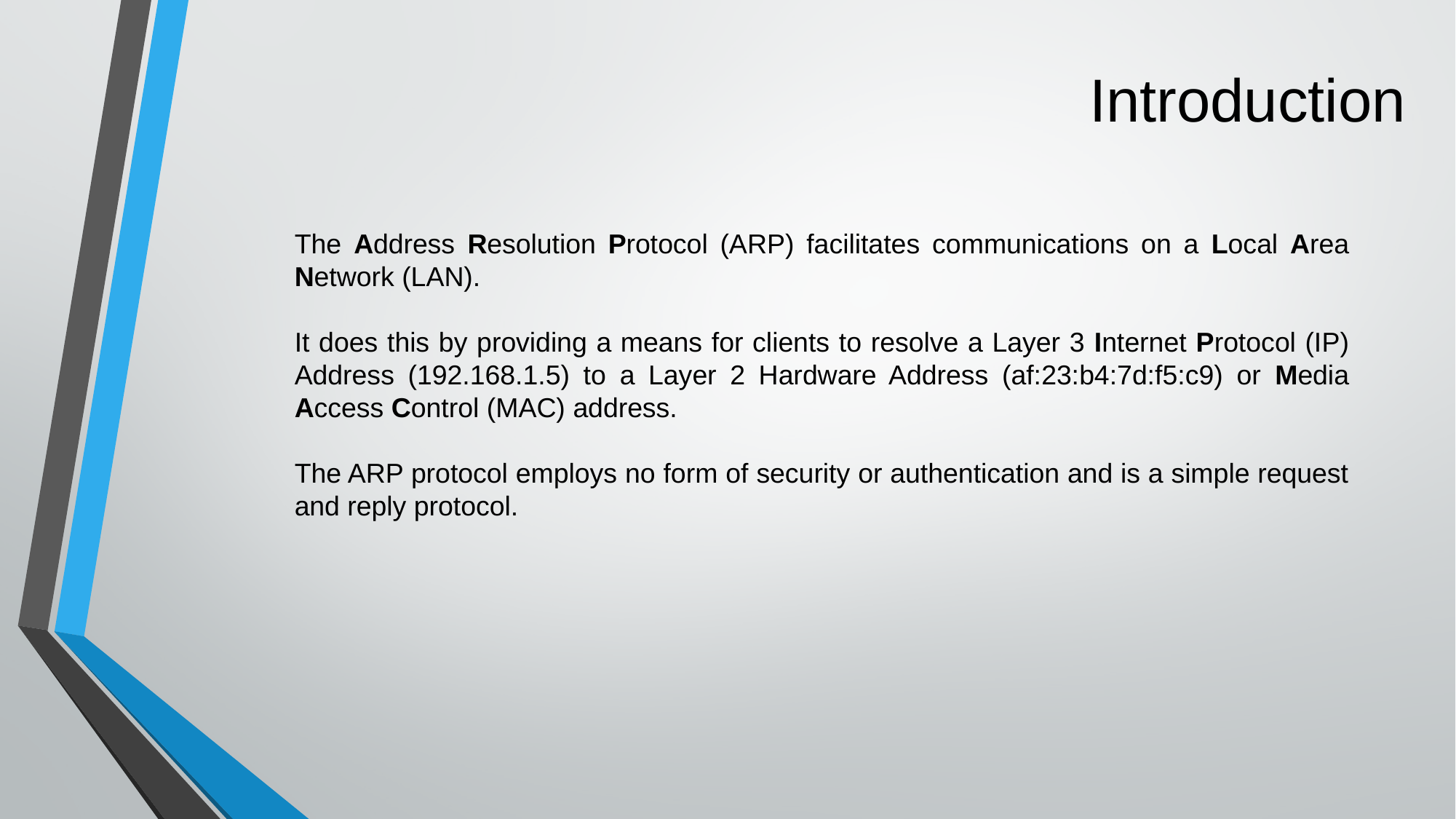

Introduction
The Address Resolution Protocol (ARP) facilitates communications on a Local Area Network (LAN).

It does this by providing a means for clients to resolve a Layer 3 Internet Protocol (IP) Address (192.168.1.5) to a Layer 2 Hardware Address (af:23:b4:7d:f5:c9) or Media Access Control (MAC) address.

The ARP protocol employs no form of security or authentication and is a simple request and reply protocol.